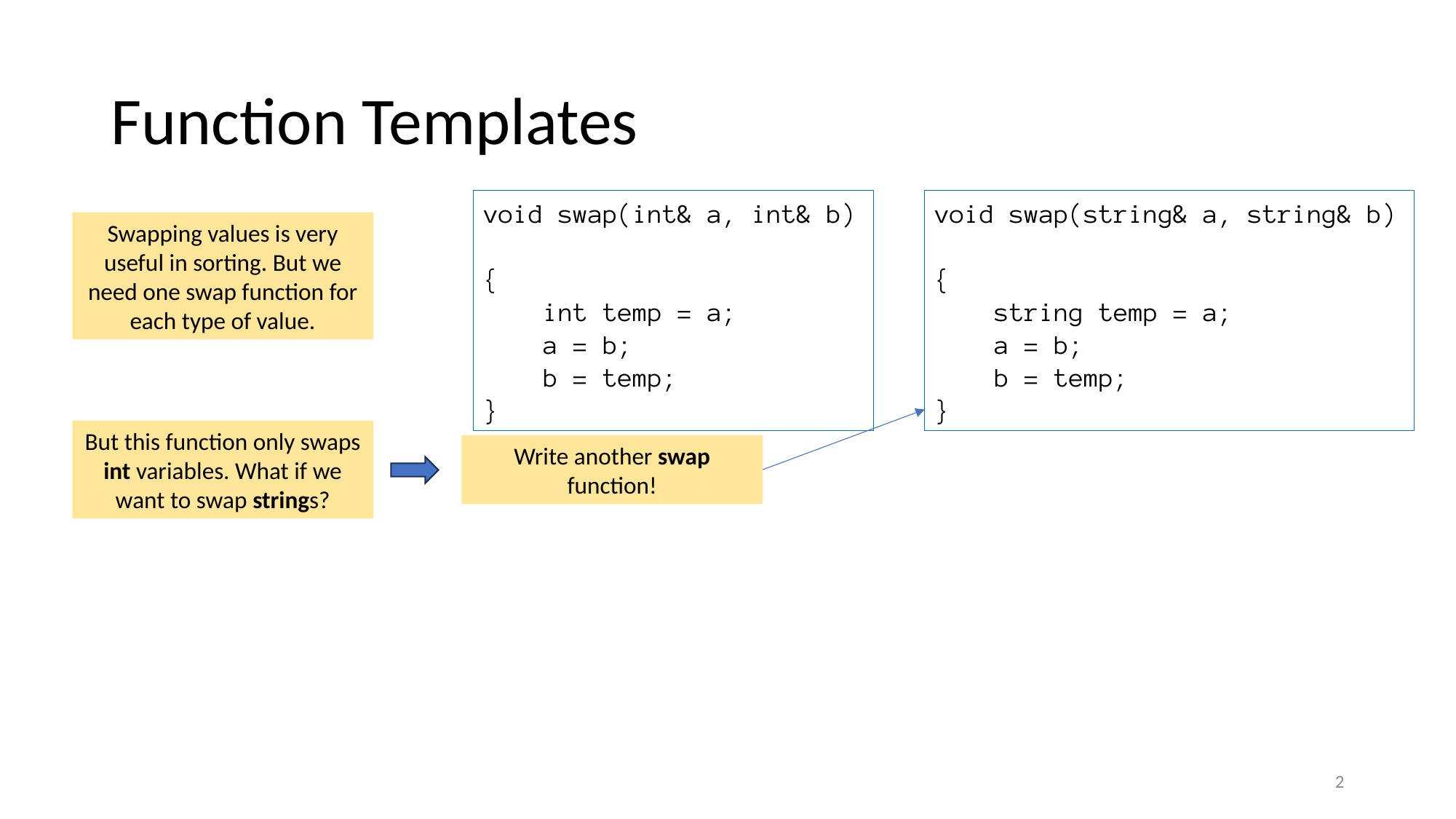

# Function Templates
void swap(int& a, int& b)
{
    int temp = a;
    a = b;
    b = temp;
}
void swap(string& a, string& b)
{
    string temp = a;
    a = b;
    b = temp;
}
Swapping values is very useful in sorting. But we need one swap function for each type of value.
But this function only swaps int variables. What if we want to swap strings?
Write another swap function!

2